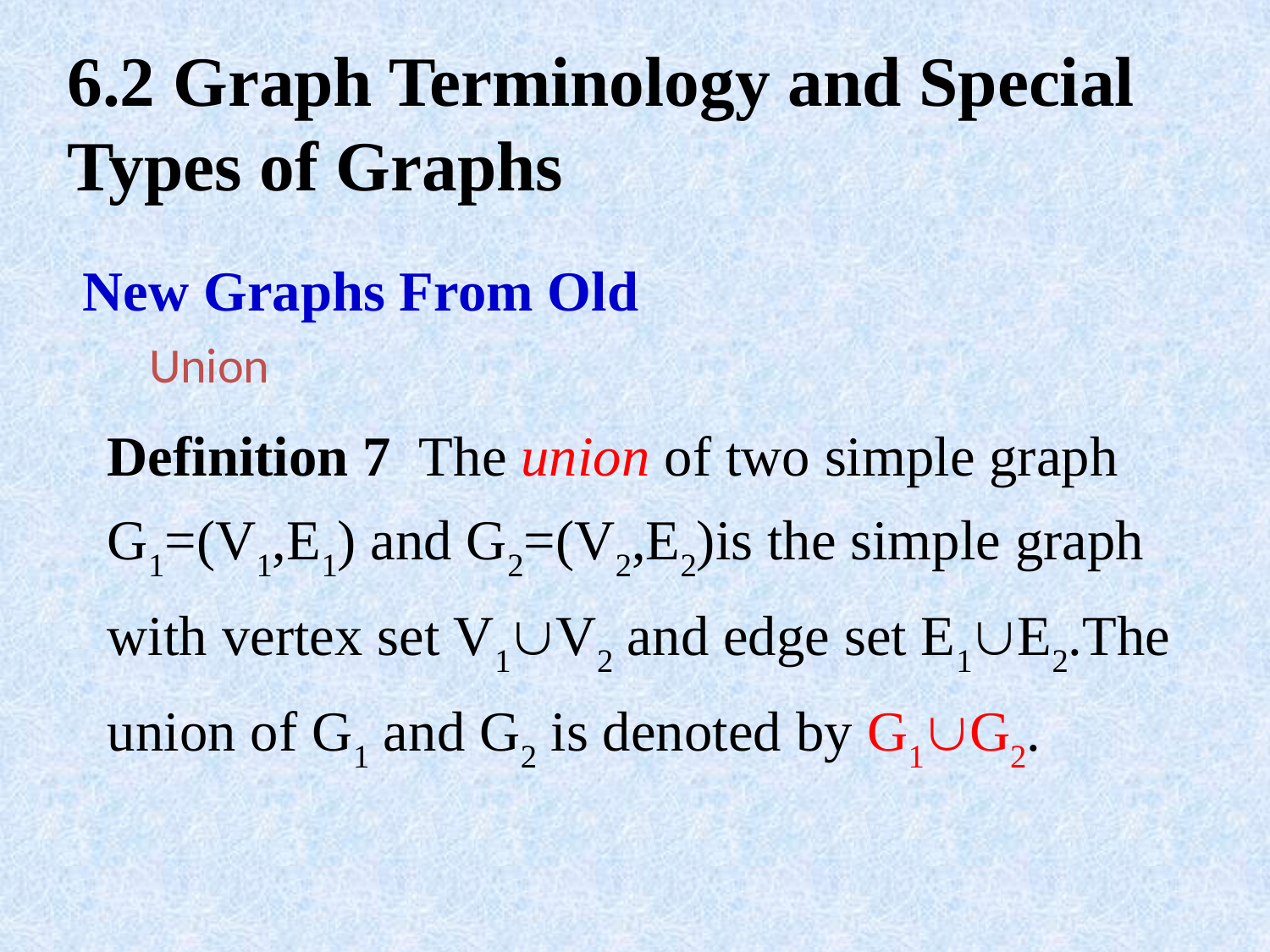

6.2 Graph Terminology and Special Types of Graphs
New Graphs From Old
Union
Definition 7  The union of two simple graph G1=(V1,E1) and G2=(V2,E2)is the simple graph with vertex set V1∪V2 and edge set E1∪E2.The union of G1 and G2 is denoted by G1∪G2.